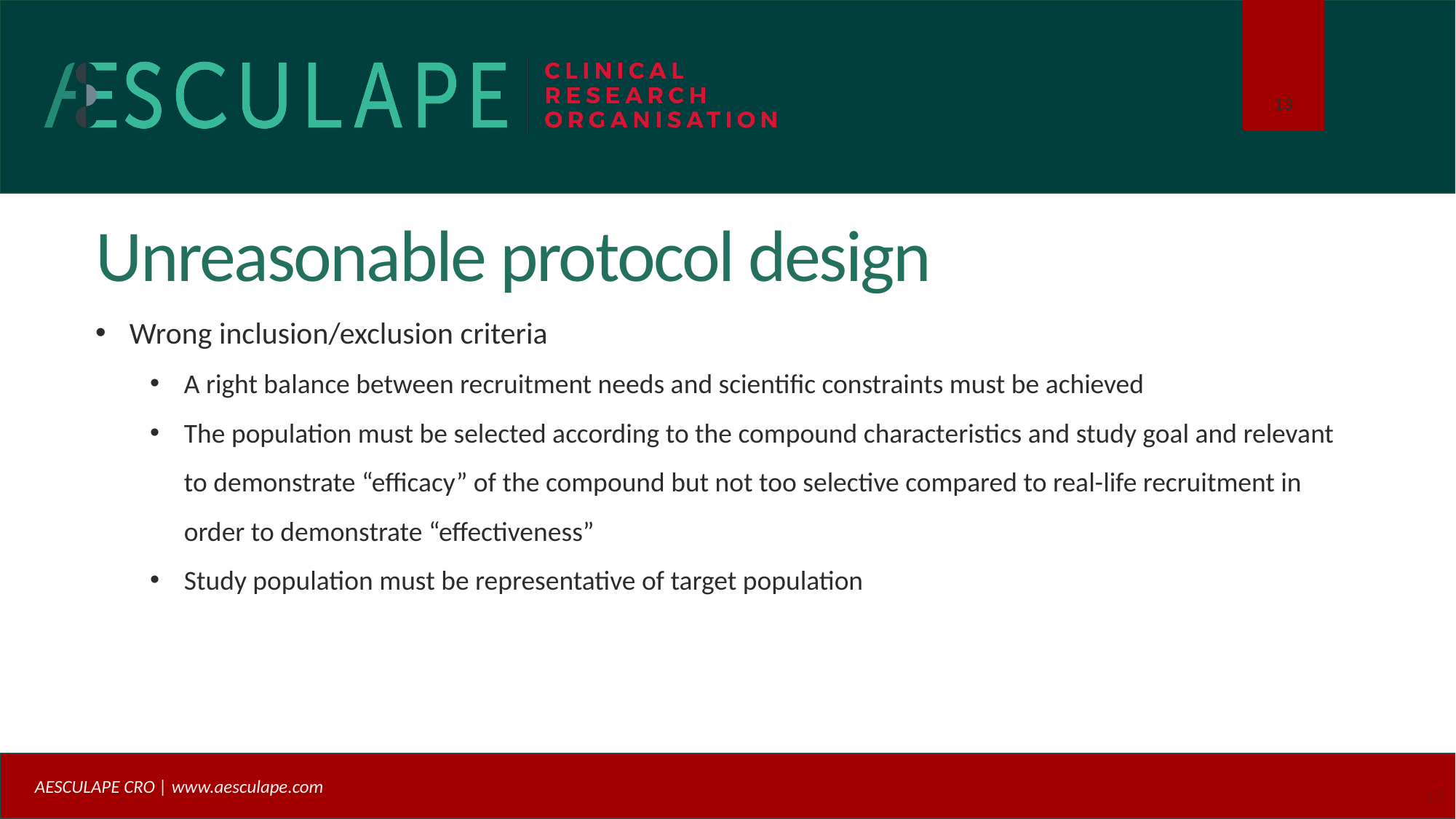

# Unreasonable protocol design
Wrong inclusion/exclusion criteria
A right balance between recruitment needs and scientific constraints must be achieved
The population must be selected according to the compound characteristics and study goal and relevant to demonstrate “efficacy” of the compound but not too selective compared to real-life recruitment in order to demonstrate “effectiveness”
Study population must be representative of target population
13